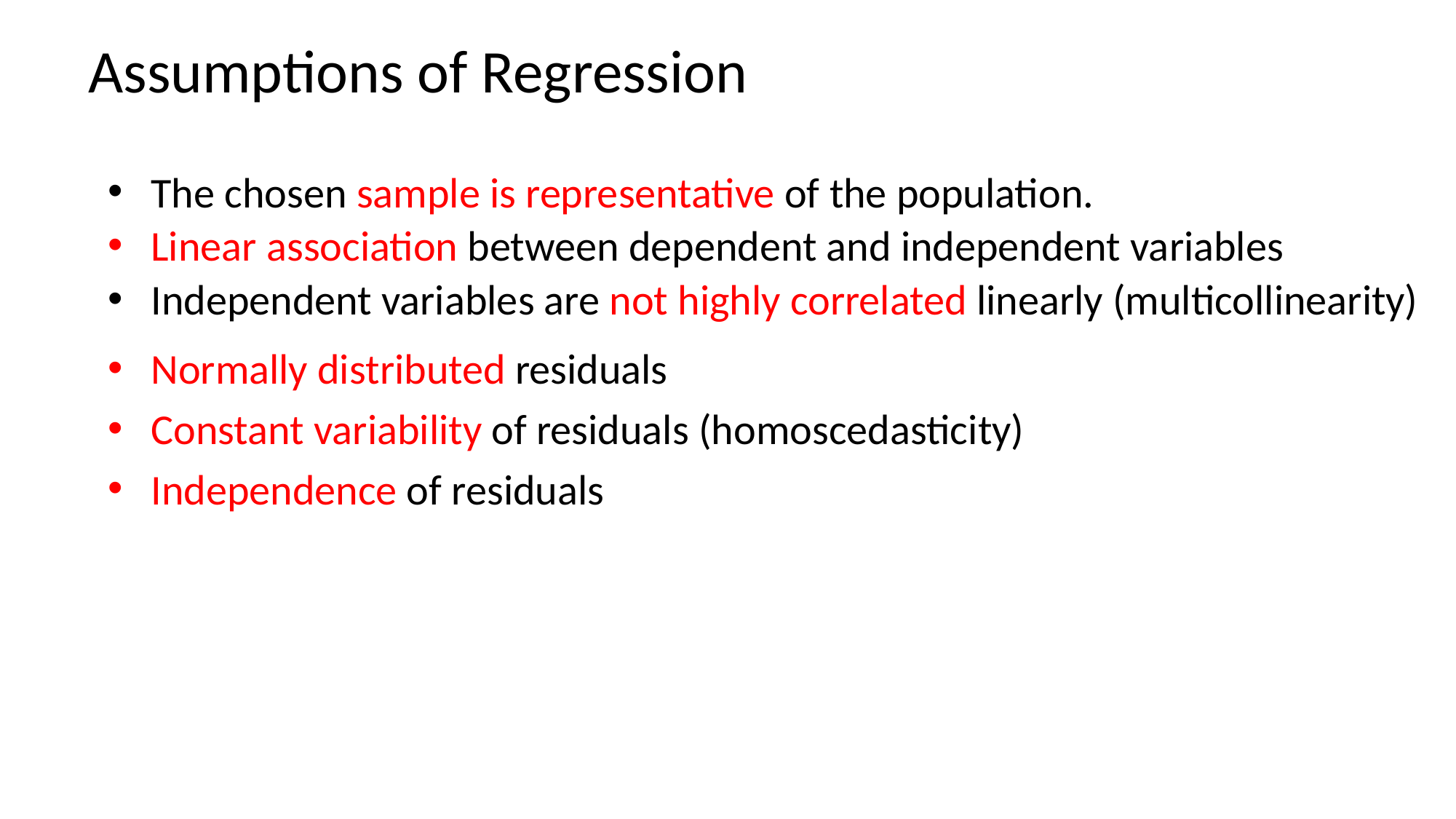

Conditions for regression
Assumptions of Regression
The chosen sample is representative of the population.
Linear association between dependent and independent variables
Independent variables are not highly correlated linearly (multicollinearity)
Normally distributed residuals
Constant variability of residuals (homoscedasticity)
Independence of residuals